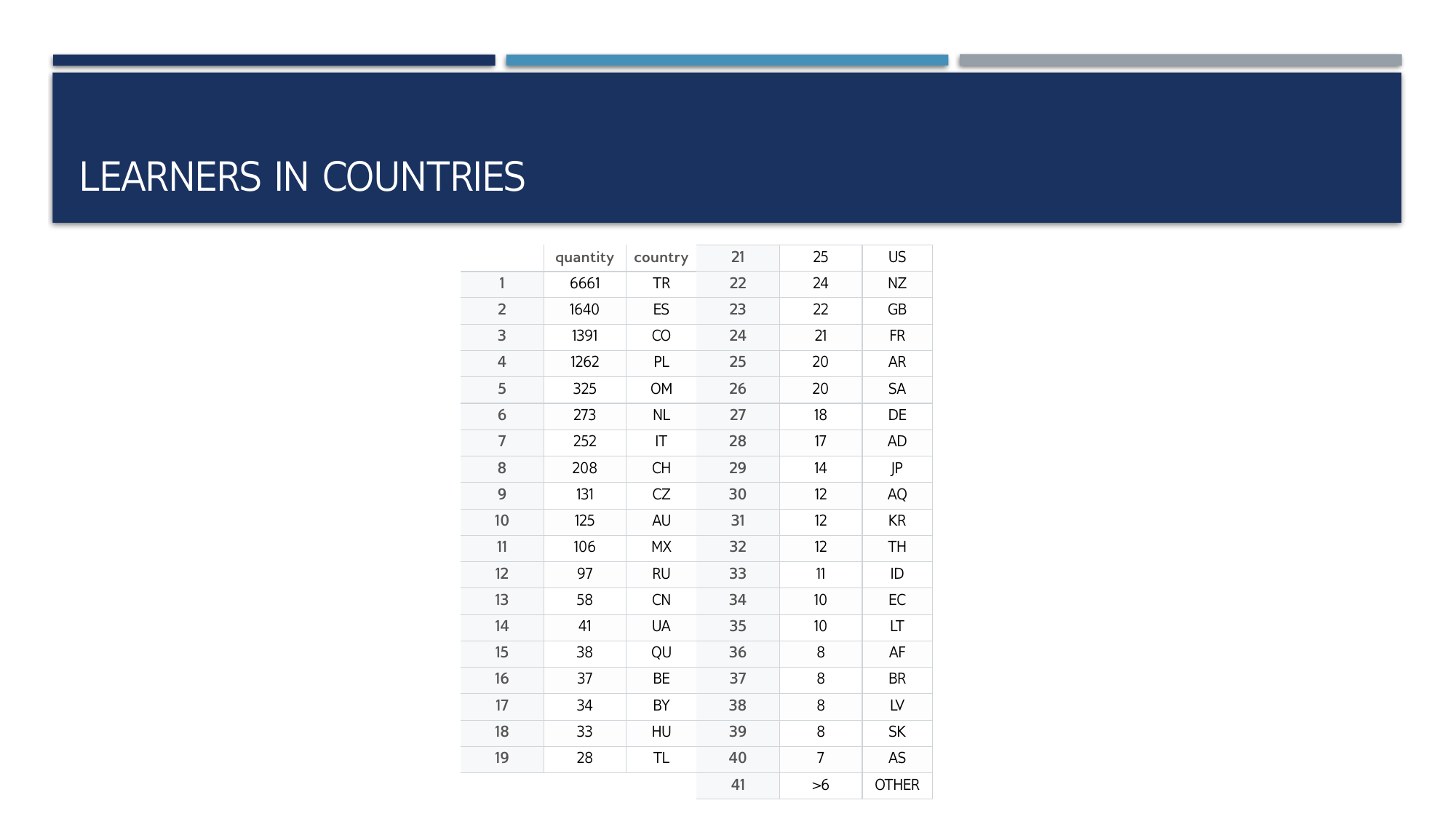

# Learners in COuntries
|  | quantity | country |
| --- | --- | --- |
| 1 | 6661 | TR |
| 2 | 1640 | ES |
| 3 | 1391 | CO |
| 4 | 1262 | PL |
| 5 | 325 | OM |
| 6 | 273 | NL |
| 7 | 252 | IT |
| 8 | 208 | CH |
| 9 | 131 | CZ |
| 10 | 125 | AU |
| 11 | 106 | MX |
| 12 | 97 | RU |
| 13 | 58 | CN |
| 14 | 41 | UA |
| 15 | 38 | QU |
| 16 | 37 | BE |
| 17 | 34 | BY |
| 18 | 33 | HU |
| 19 | 28 | TL |
| 21 | 25 | US |
| --- | --- | --- |
| 22 | 24 | NZ |
| 23 | 22 | GB |
| 24 | 21 | FR |
| 25 | 20 | AR |
| 26 | 20 | SA |
| 27 | 18 | DE |
| 28 | 17 | AD |
| 29 | 14 | JP |
| 30 | 12 | AQ |
| 31 | 12 | KR |
| 32 | 12 | TH |
| 33 | 11 | ID |
| 34 | 10 | EC |
| 35 | 10 | LT |
| 36 | 8 | AF |
| 37 | 8 | BR |
| 38 | 8 | LV |
| 39 | 8 | SK |
| 40 | 7 | AS |
| 41 | >6 | OTHER |